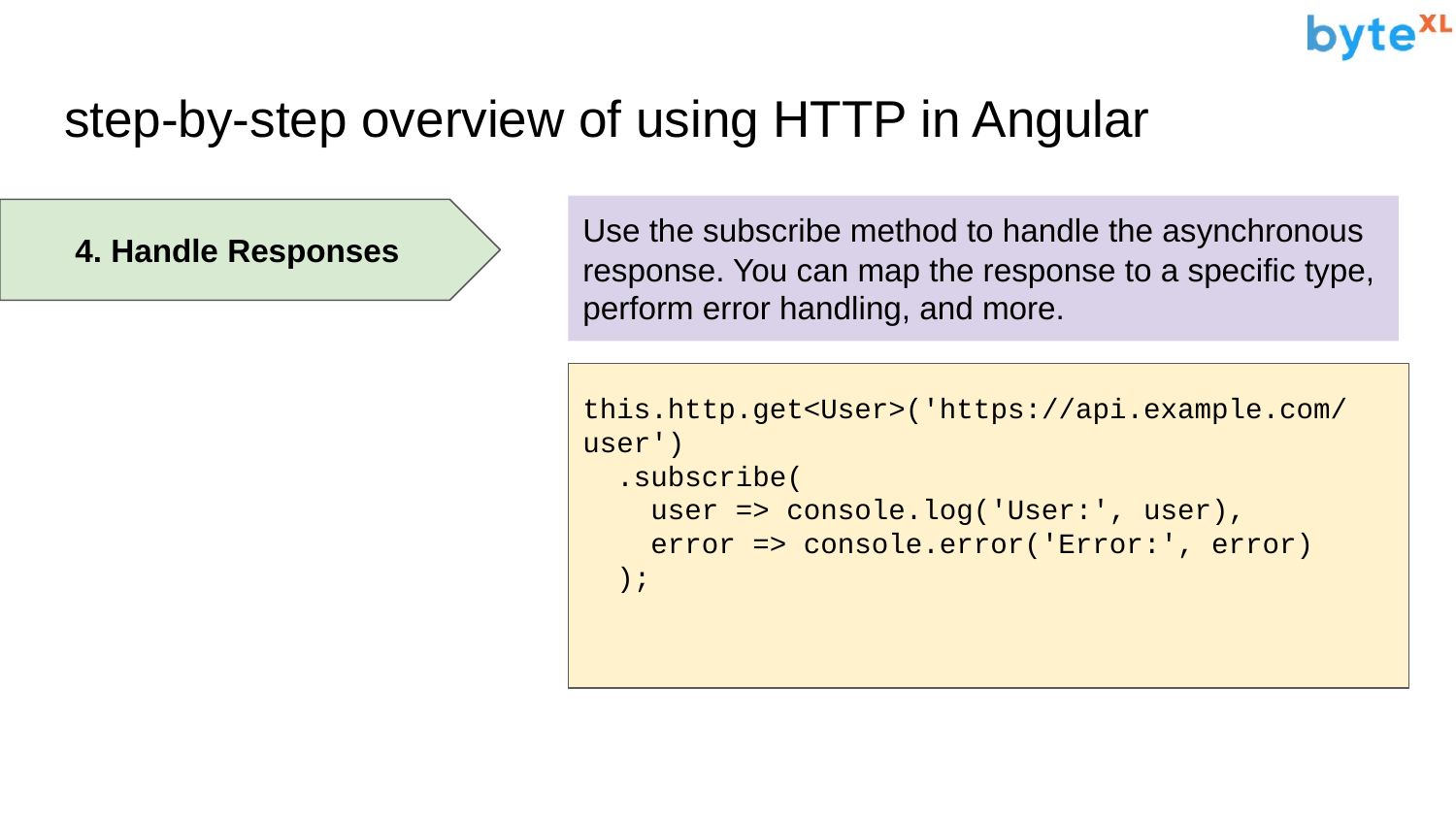

# step-by-step overview of using HTTP in Angular
Use the subscribe method to handle the asynchronous response. You can map the response to a specific type, perform error handling, and more.
4. Handle Responses
this.http.get<User>('https://api.example.com/user')
  .subscribe(
    user => console.log('User:', user),
    error => console.error('Error:', error)
  );